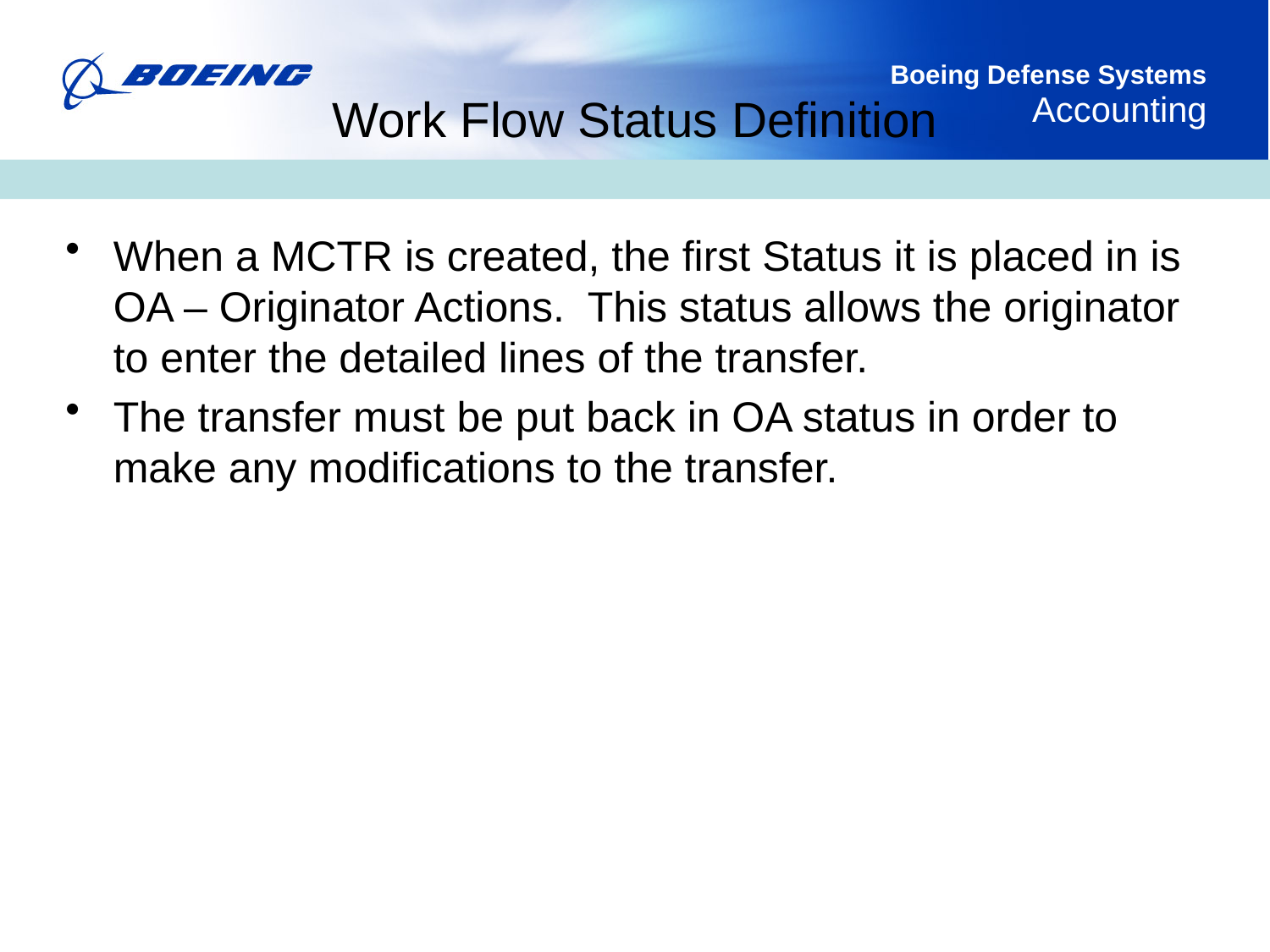

# Work Flow Status Definition
When a MCTR is created, the first Status it is placed in is OA – Originator Actions.  This status allows the originator to enter the detailed lines of the transfer.
The transfer must be put back in OA status in order to make any modifications to the transfer.